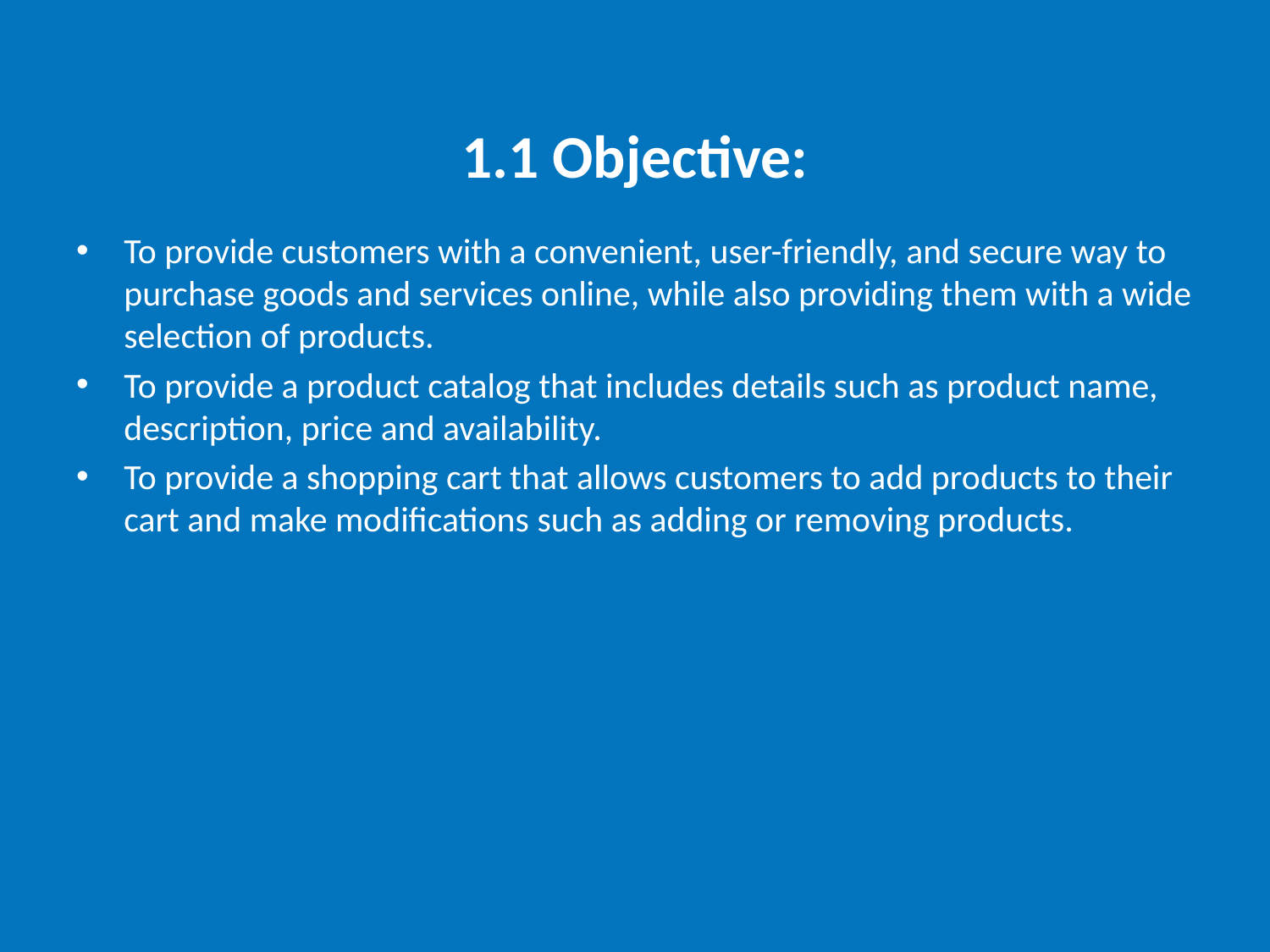

# 1.1 Objective:
To provide customers with a convenient, user-friendly, and secure way to purchase goods and services online, while also providing them with a wide selection of products.
To provide a product catalog that includes details such as product name, description, price and availability.
To provide a shopping cart that allows customers to add products to their cart and make modifications such as adding or removing products.